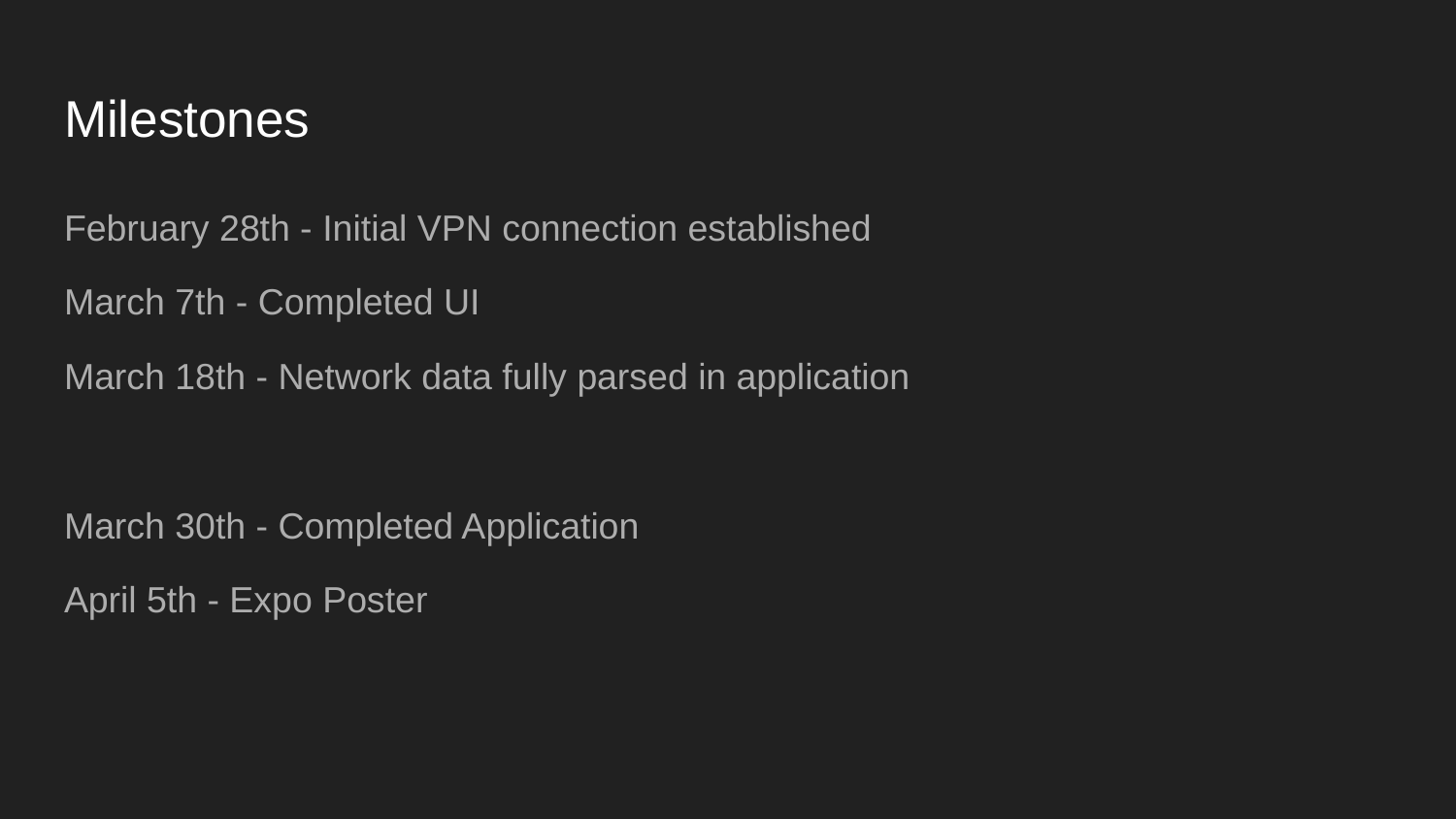

# Milestones
February 28th - Initial VPN connection established
March 7th - Completed UI
March 18th - Network data fully parsed in application

March 30th - Completed Application
April 5th - Expo Poster